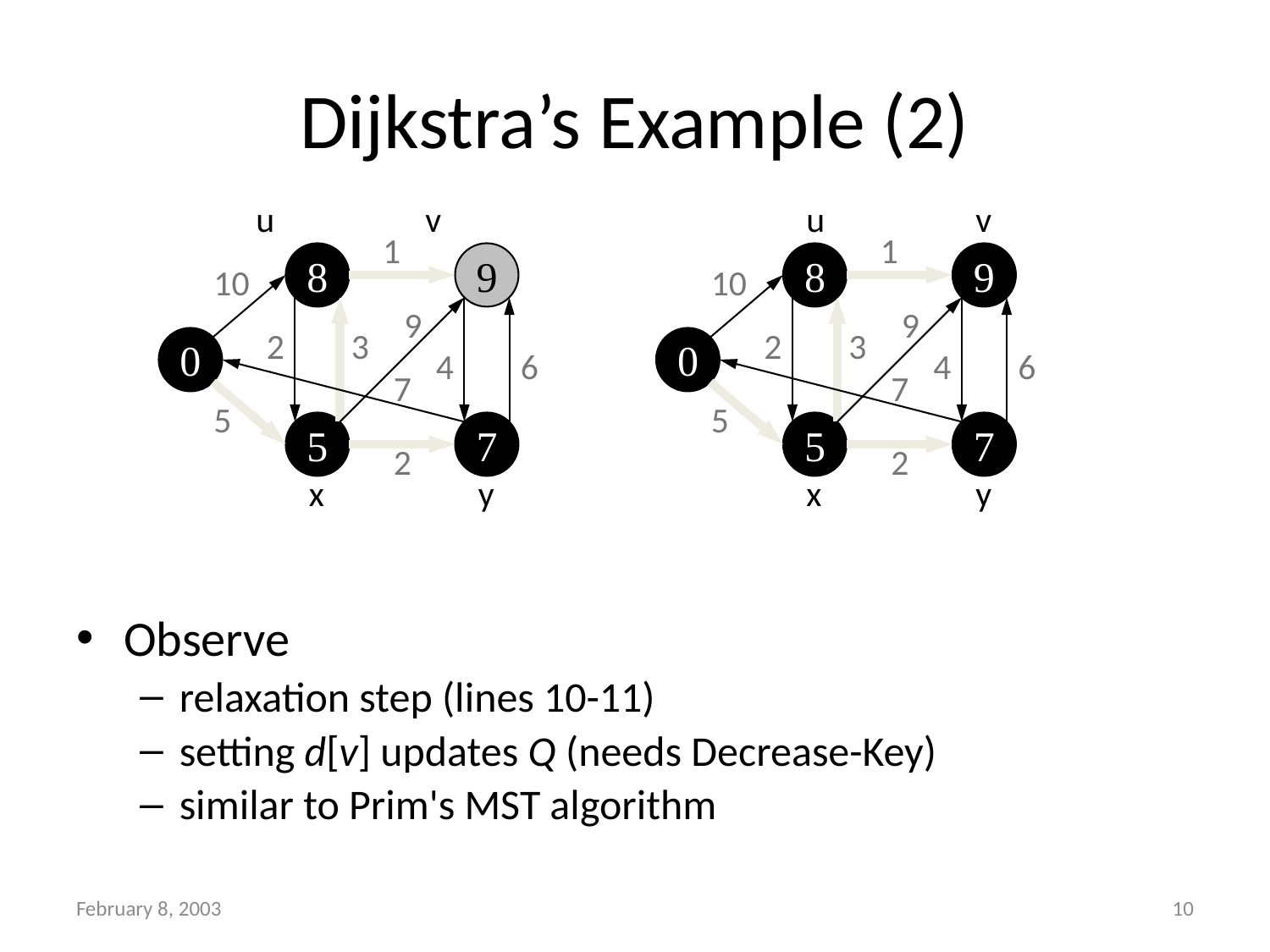

# Dijkstra’s Example (2)
u
v
u
v
1
8
9
10
9
2
3
0
4
6
7
5
5
7
2
x
y

Observe
relaxation step (lines 10-11)
setting d[v] updates Q (needs Decrease-Key)
similar to Prim's MST algorithm
1
8
9
10
9
2
3
0
4
6
7
5
5
7
2
x
y
February 8, 2003
10